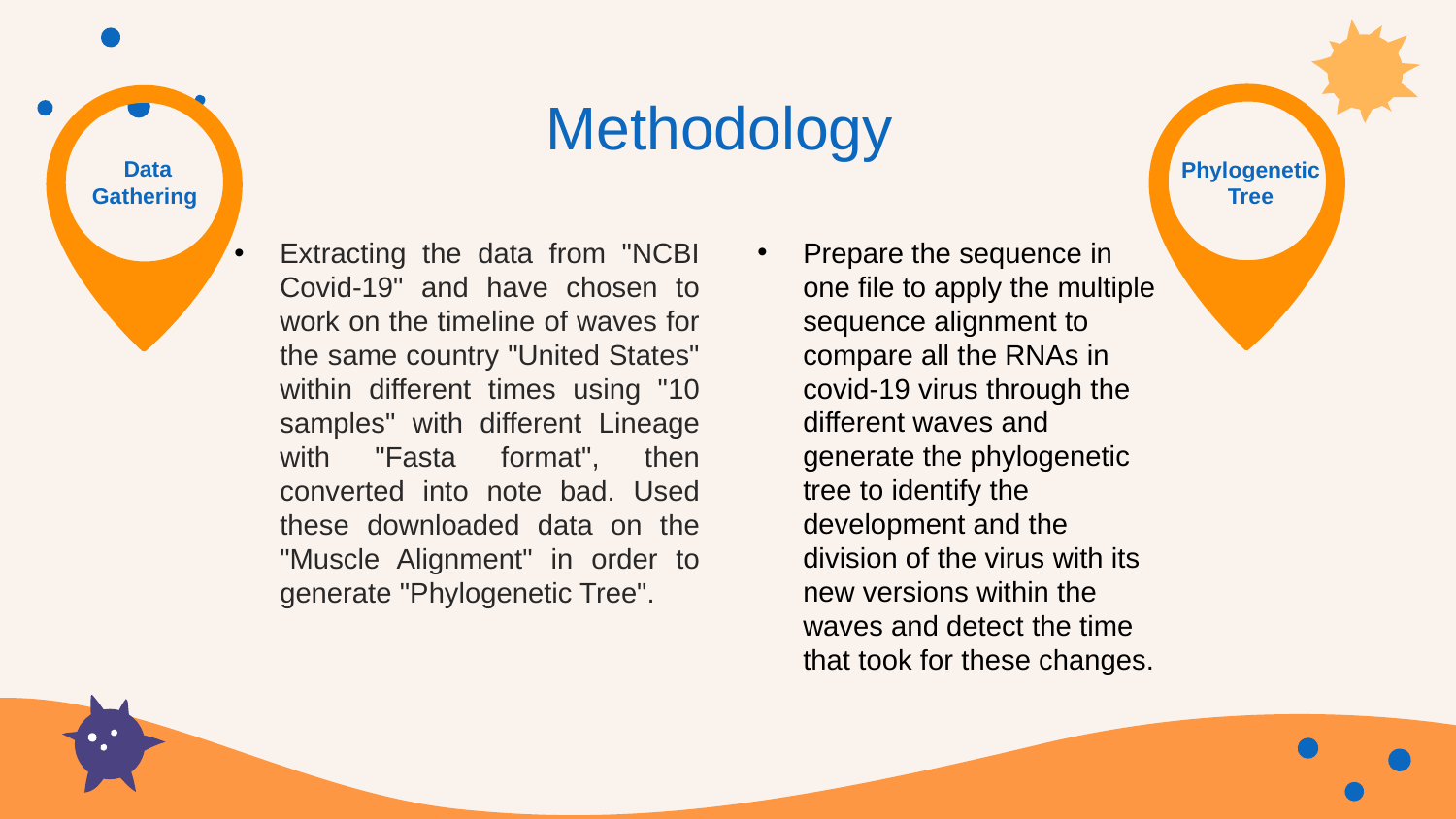

Methodology
Data Gathering
Phylogenetic Tree
Prepare the sequence in one file to apply the multiple sequence alignment to compare all the RNAs in covid-19 virus through the different waves and generate the phylogenetic tree to identify the development and the division of the virus with its new versions within the waves and detect the time that took for these changes.
Extracting the data from "NCBI Covid-19" and have chosen to work on the timeline of waves for the same country "United States" within different times using "10 samples" with different Lineage with "Fasta format", then converted into note bad. Used these downloaded data on the "Muscle Alignment" in order to generate "Phylogenetic Tree".